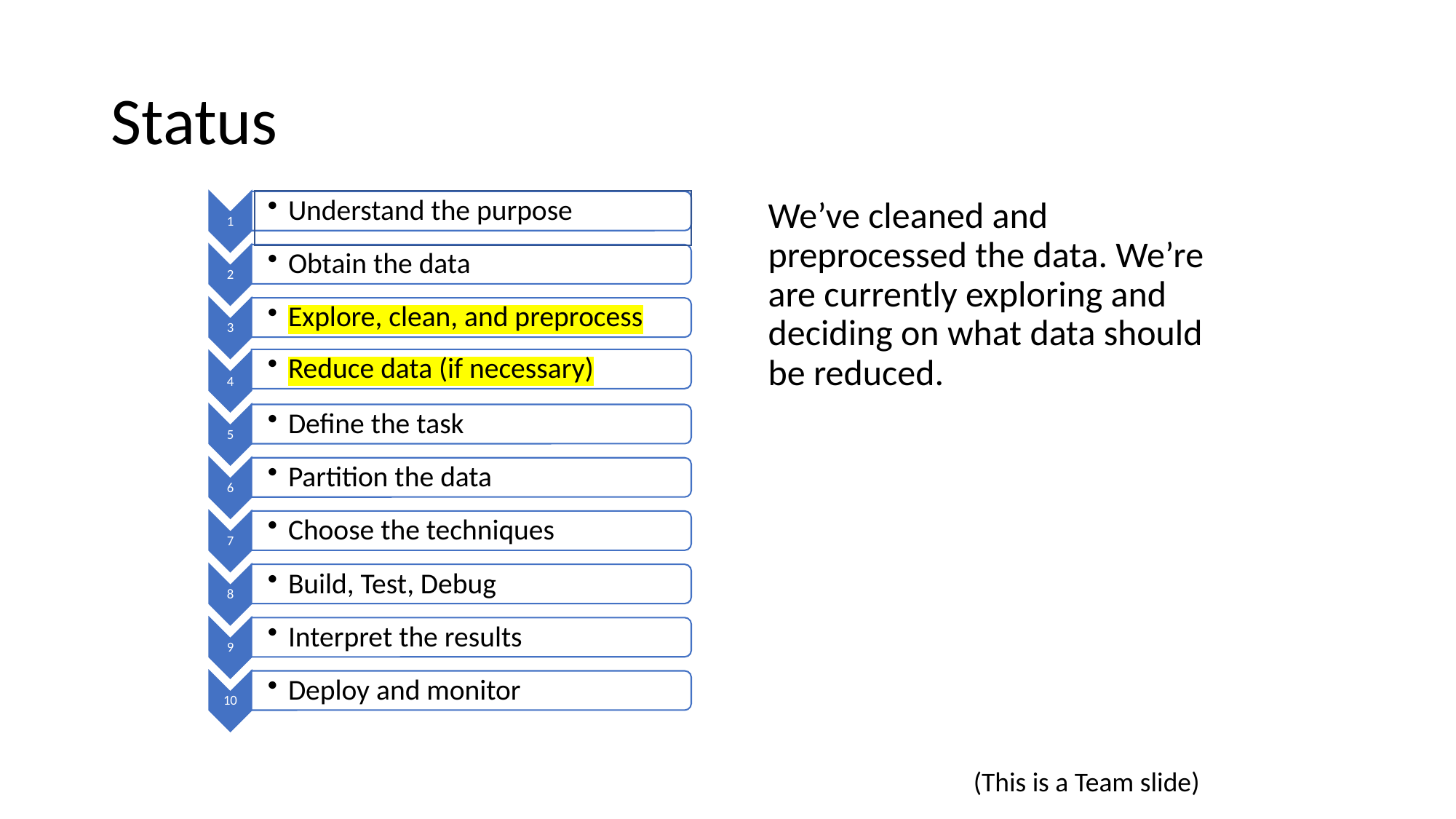

# Status
1
Understand the purpose
2
Obtain the data
3
Explore, clean, and preprocess
4
Reduce data (if necessary)
5
Define the task
6
Partition the data
7
Choose the techniques
8
Build, Test, Debug
9
Interpret the results
10
Deploy and monitor

We’ve cleaned and preprocessed the data. We’re are currently exploring and deciding on what data should be reduced.
(This is a Team slide)